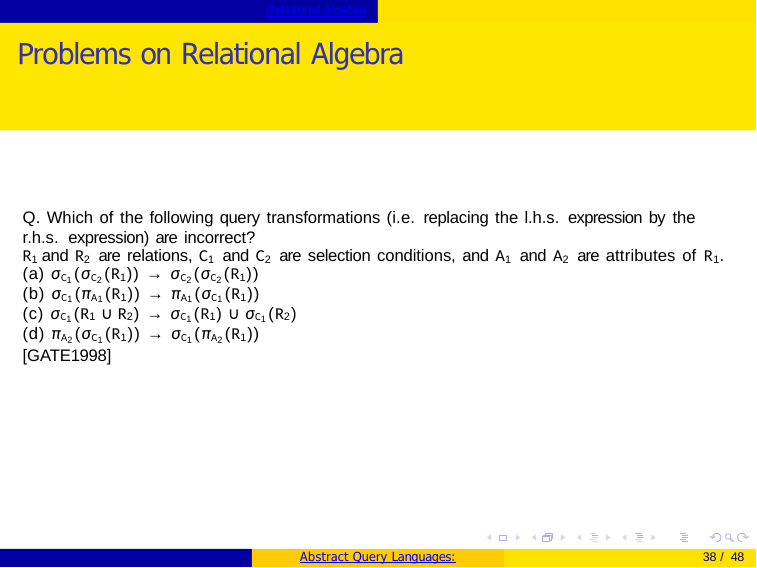

Relational Algebra
# Problems on Relational Algebra
Q. Which of the following query transformations (i.e. replacing the l.h.s. expression by the r.h.s.  expression) are incorrect?
R1 and R2 are relations, C1 and C2 are selection conditions, and A1 and A2 are attributes of R1.
(a) σC1 (σC2 (R1)) → σC2 (σC2 (R1))
(b) σC1 (πA1 (R1)) → πA1 (σC1 (R1))
(c) σC1 (R1 ∪ R2) → σC1 (R1) ∪ σC1 (R2)
(d) πA2 (σC1 (R1)) → σC1 (πA2 (R1))  [GATE1998]

Abstract Query Languages:

38 / 48